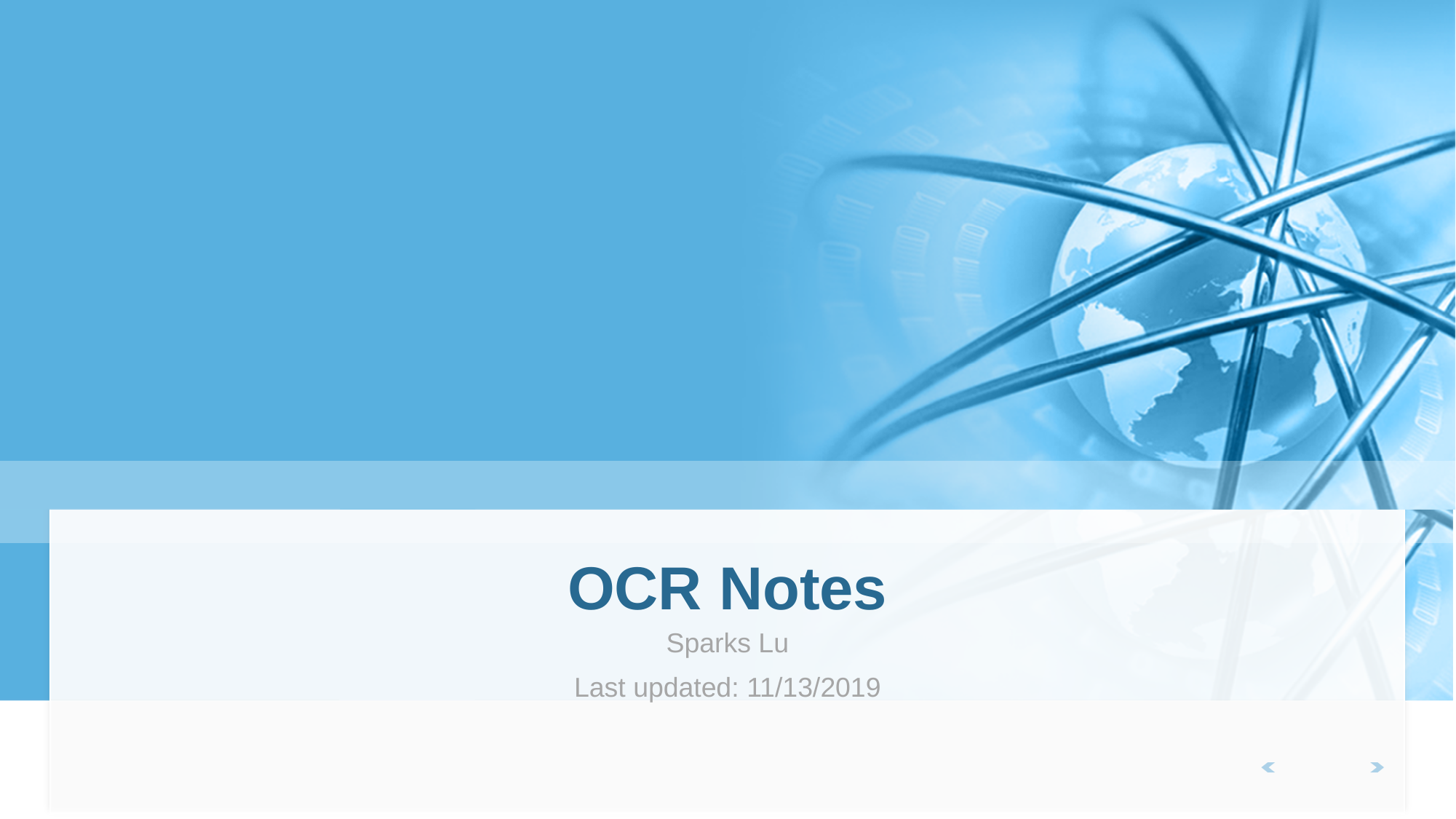

# OCR Notes
Sparks Lu
Last updated: 11/13/2019